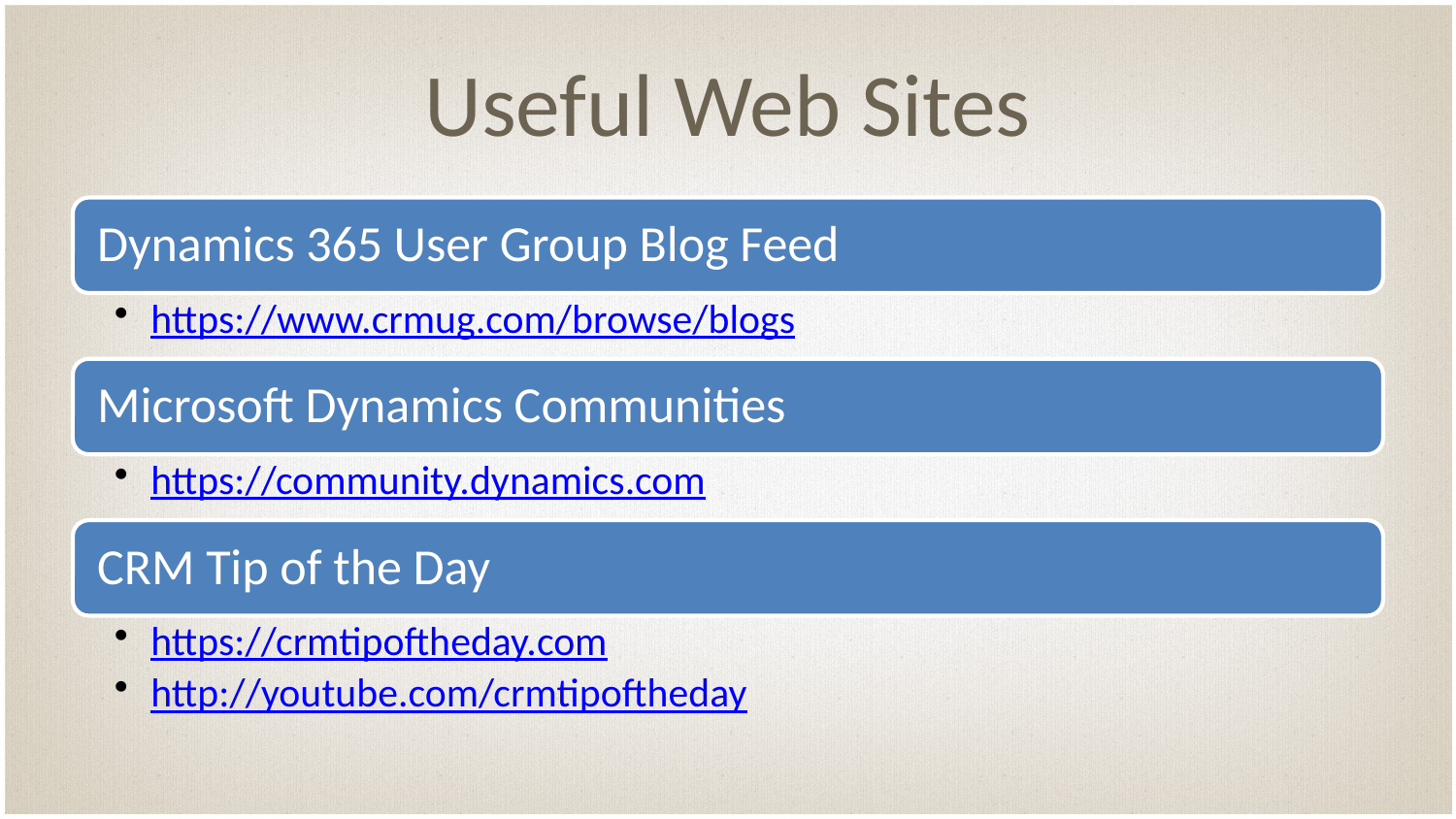

# Useful Web Sites
Dynamics 365 User Group Blog Feed
https://www.crmug.com/browse/blogs
Microsoft Dynamics Communities
https://community.dynamics.com
CRM Tip of the Day
https://crmtipoftheday.com
http://youtube.com/crmtipoftheday